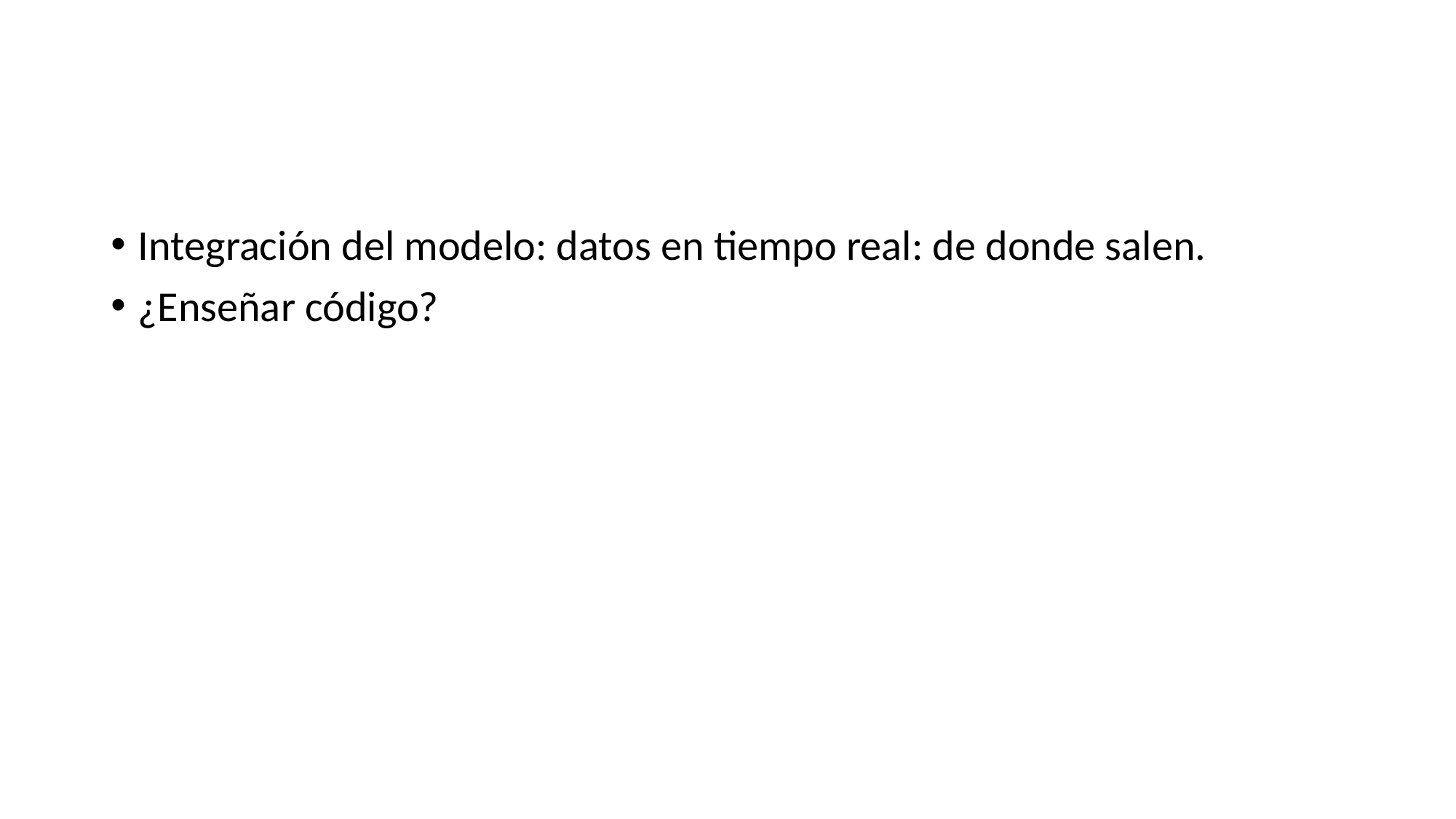

#
Integración del modelo: datos en tiempo real: de donde salen.
¿Enseñar código?